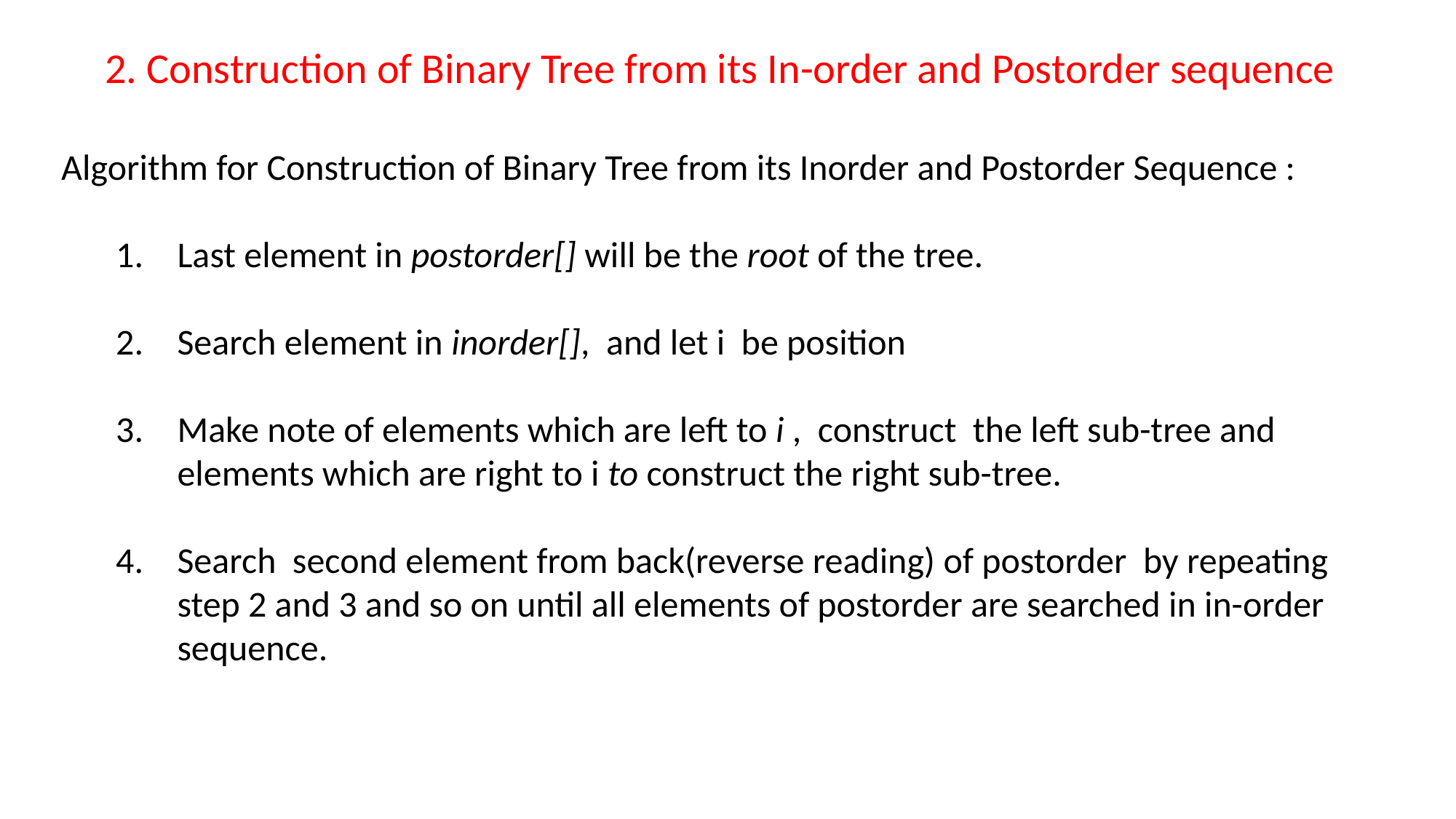

# 2. Construction of Binary Tree from its In-order and Post­order sequence
Algorithm for Construction of Binary Tree from its Inorder and Postorder Sequence :

Last element in post­order[] will be the root of the tree.

Search element in inorder[],  and let i  be position

Make note of elements which are left to i ,  construct  the left sub-tree and elements which are right to i to construct the right sub-tree.

Search  second element from back(reverse reading) of postorder  by repeating step 2 and 3 and so on until all elements of postorder are searched in in-order sequence.